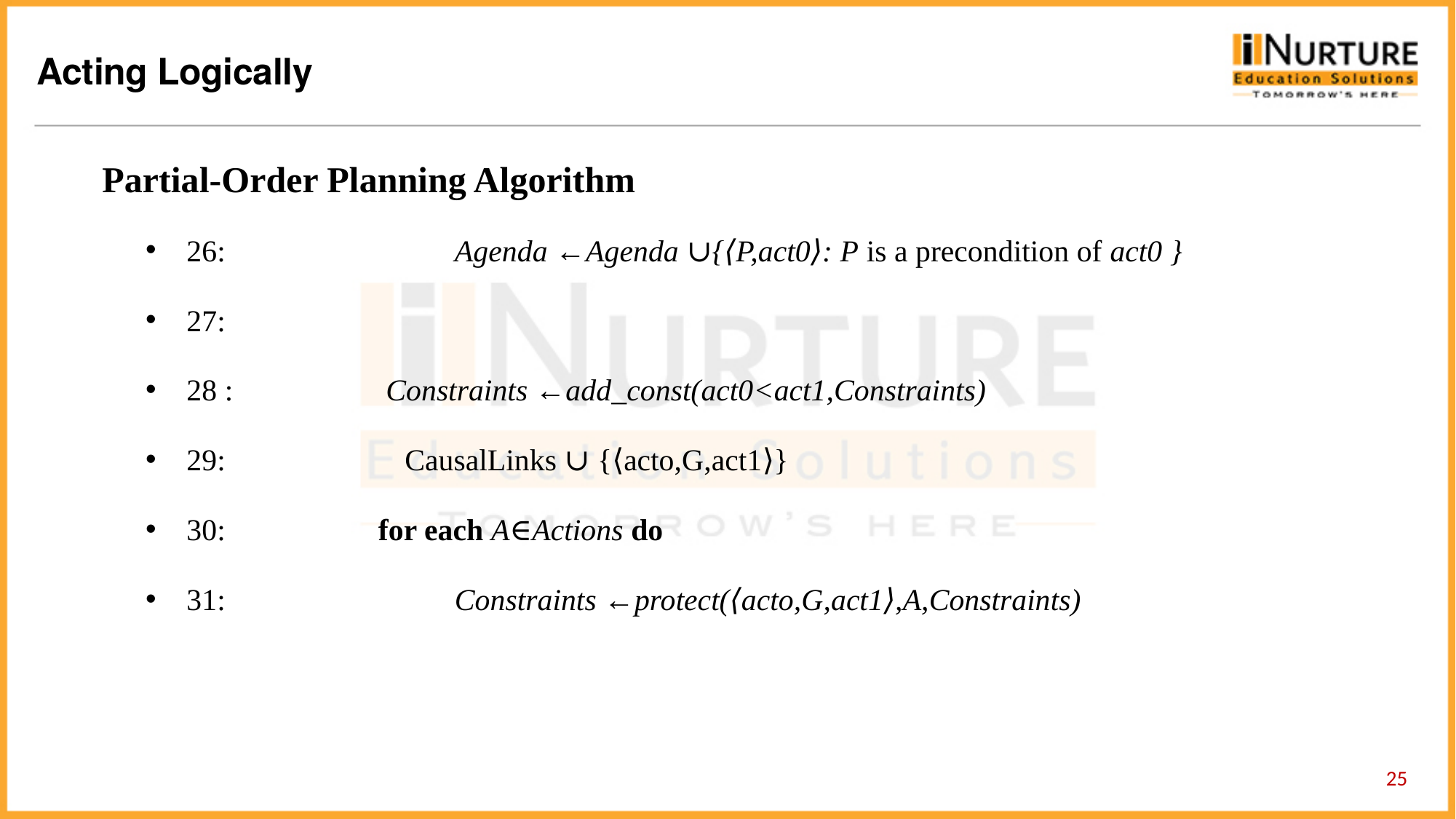

Partial-Order Planning Algorithm
26:                              Agenda ←Agenda ∪{⟨P,act0⟩: P is a precondition of act0 }
27:
28 :                    Constraints ←add_const(act0<act1,Constraints)
29: 		CausalLinks ∪ {⟨acto,G,act1⟩}
30:                    for each A∈Actions do
31:                              Constraints ←protect(⟨acto,G,act1⟩,A,Constraints)